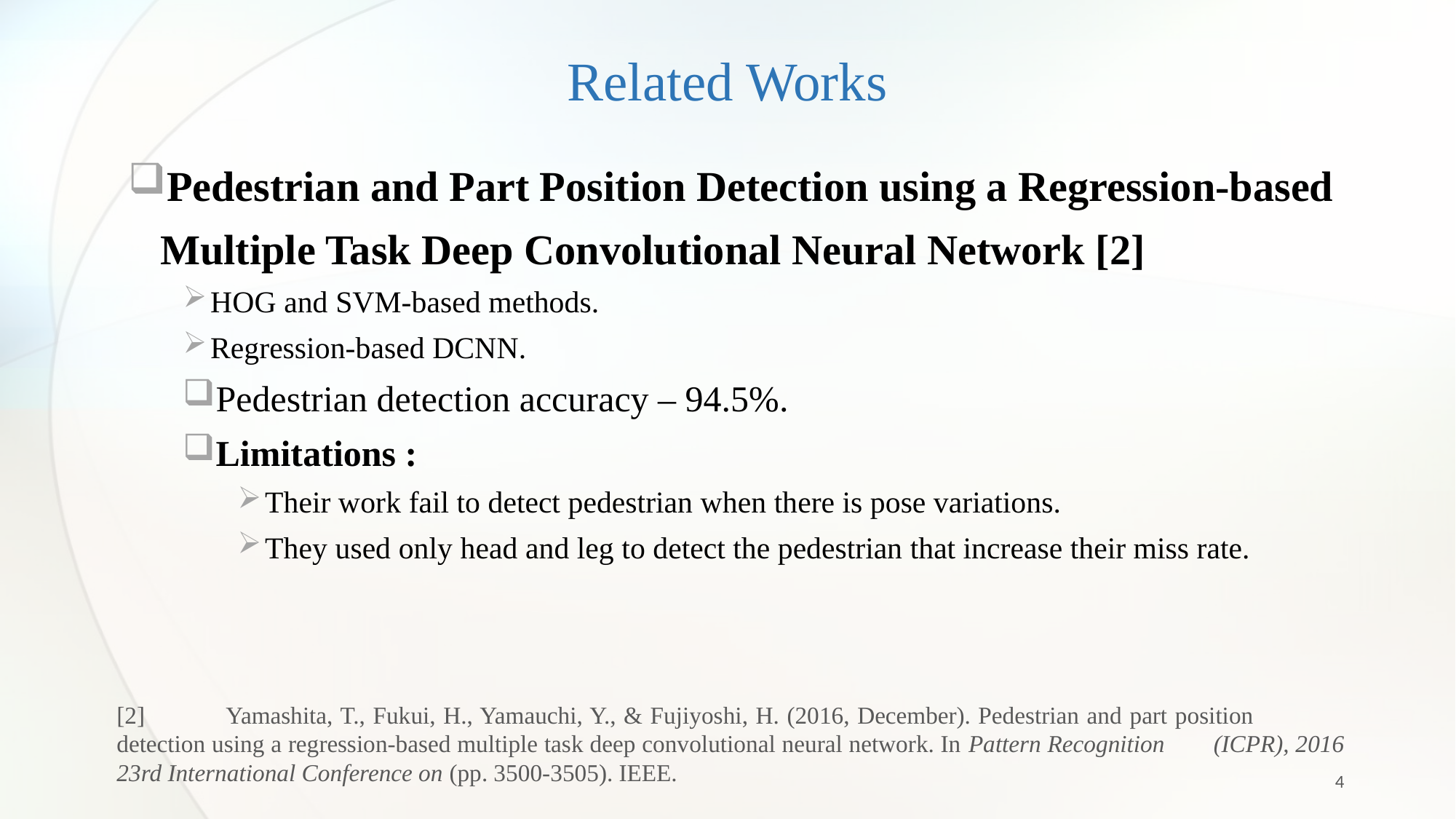

# Related Works
Pedestrian and Part Position Detection using a Regression-based
   Multiple Task Deep Convolutional Neural Network [2]
HOG and SVM-based methods.
Regression-based DCNN.
Pedestrian detection accuracy – 94.5%.
Limitations :
Their work fail to detect pedestrian when there is pose variations.
They used only head and leg to detect the pedestrian that increase their miss rate.
[2]	Yamashita, T., Fukui, H., Yamauchi, Y., & Fujiyoshi, H. (2016, December). Pedestrian and part position 	detection using a regression-based multiple task deep convolutional neural network. In Pattern Recognition 	(ICPR), 2016 23rd International Conference on (pp. 3500-3505). IEEE.
4